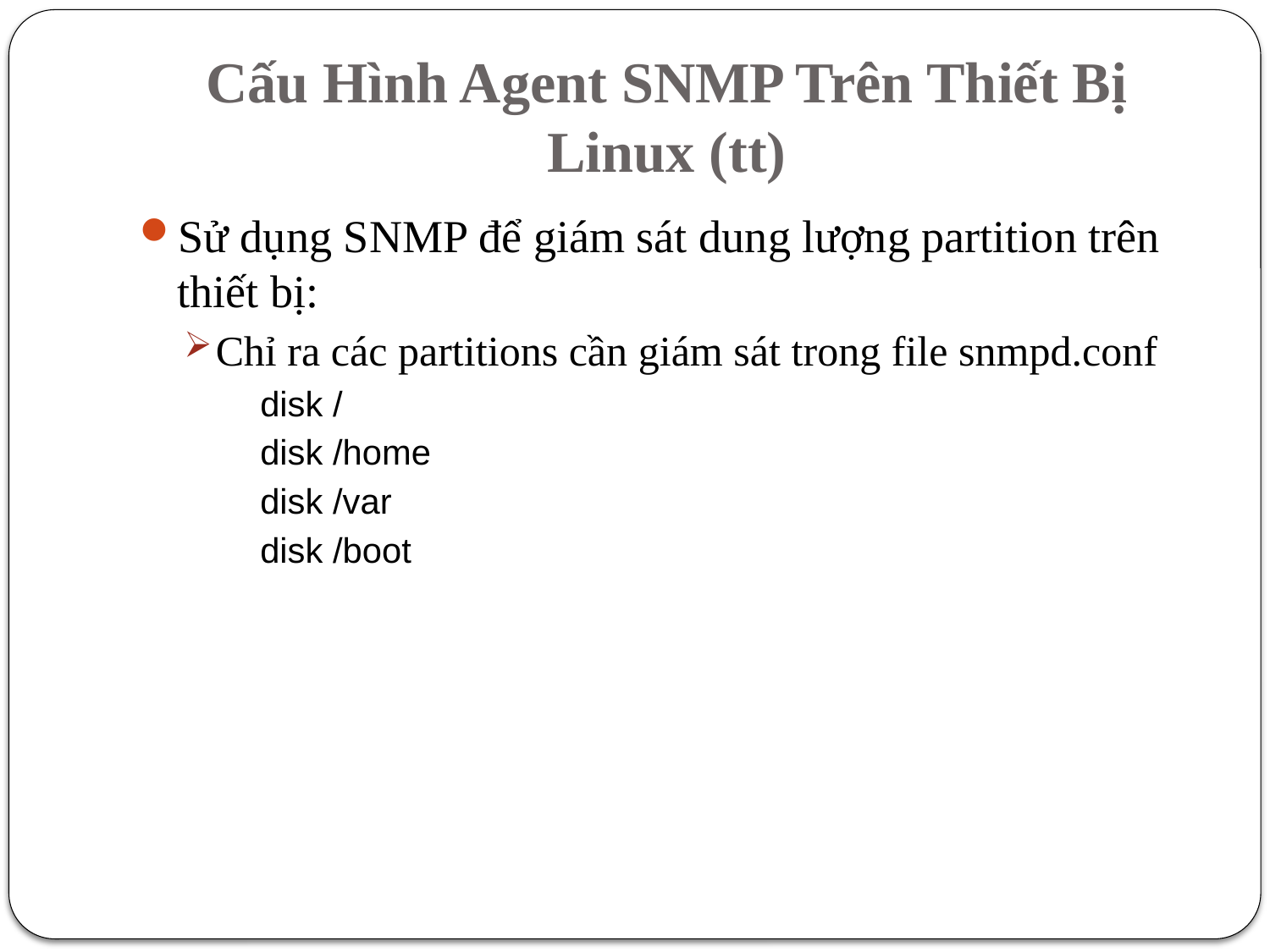

# Cấu Hình Agent SNMP Trên Thiết Bị Linux (tt)
Sử dụng SNMP để giám sát dung lượng partition trên thiết bị:
Chỉ ra các partitions cần giám sát trong file snmpd.conf
disk /
disk /home
disk /var
disk /boot